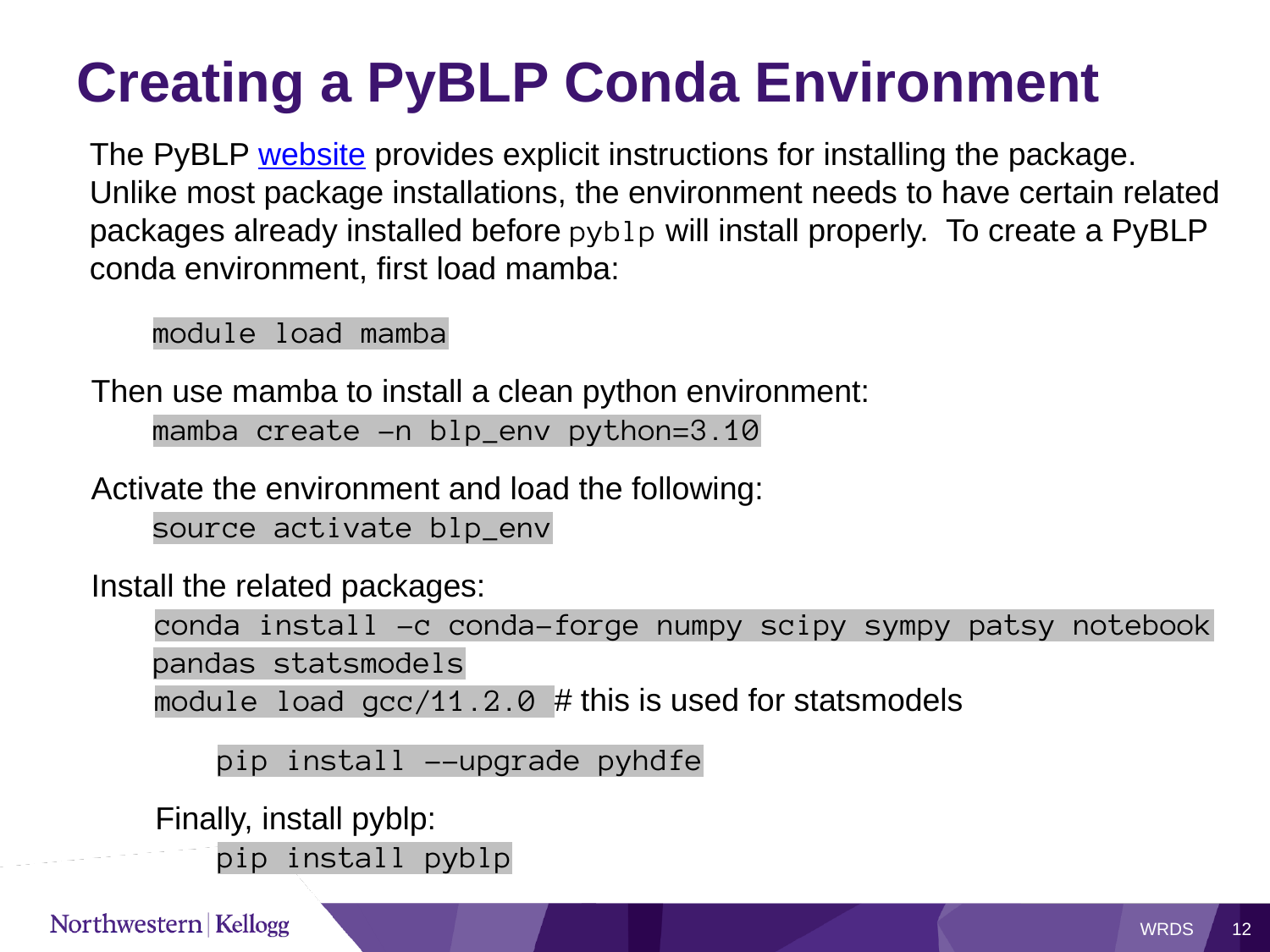

# Creating a PyBLP Conda Environment
The PyBLP website provides explicit instructions for installing the package.  Unlike most package installations, the environment needs to have certain related packages already installed before pyblp will install properly.  To create a PyBLP conda environment, first load mamba:

module load mamba

Then use mamba to install a clean python environment:
mamba create -n blp_env python=3.10

Activate the environment and load the following:
source activate blp_env

Install the related packages:
conda install -c conda-forge numpy scipy sympy patsy notebook pandas statsmodels
module load gcc/11.2.0 # this is used for statsmodels

pip install --upgrade pyhdfe

Finally, install pyblp:
pip install pyblp

WRDS
12